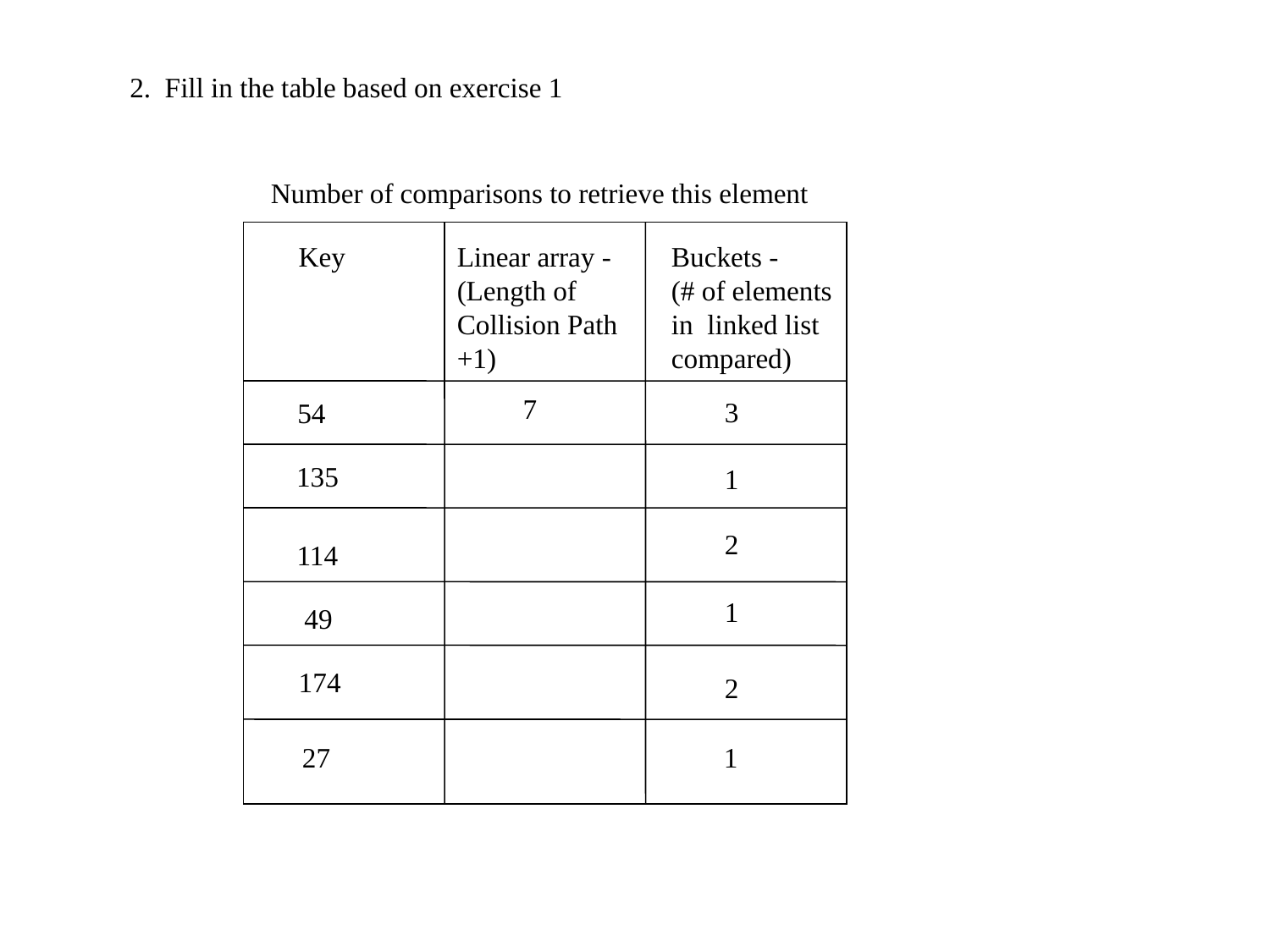

2.  Fill in the table based on exercise 1
Number of comparisons to retrieve this element

Key
Linear array -
(Length of
Collision Path +1)
Buckets -
(# of elements
in  linked list
compared)

7
3
54

135
1

2
114

1
49

174
2

1
27